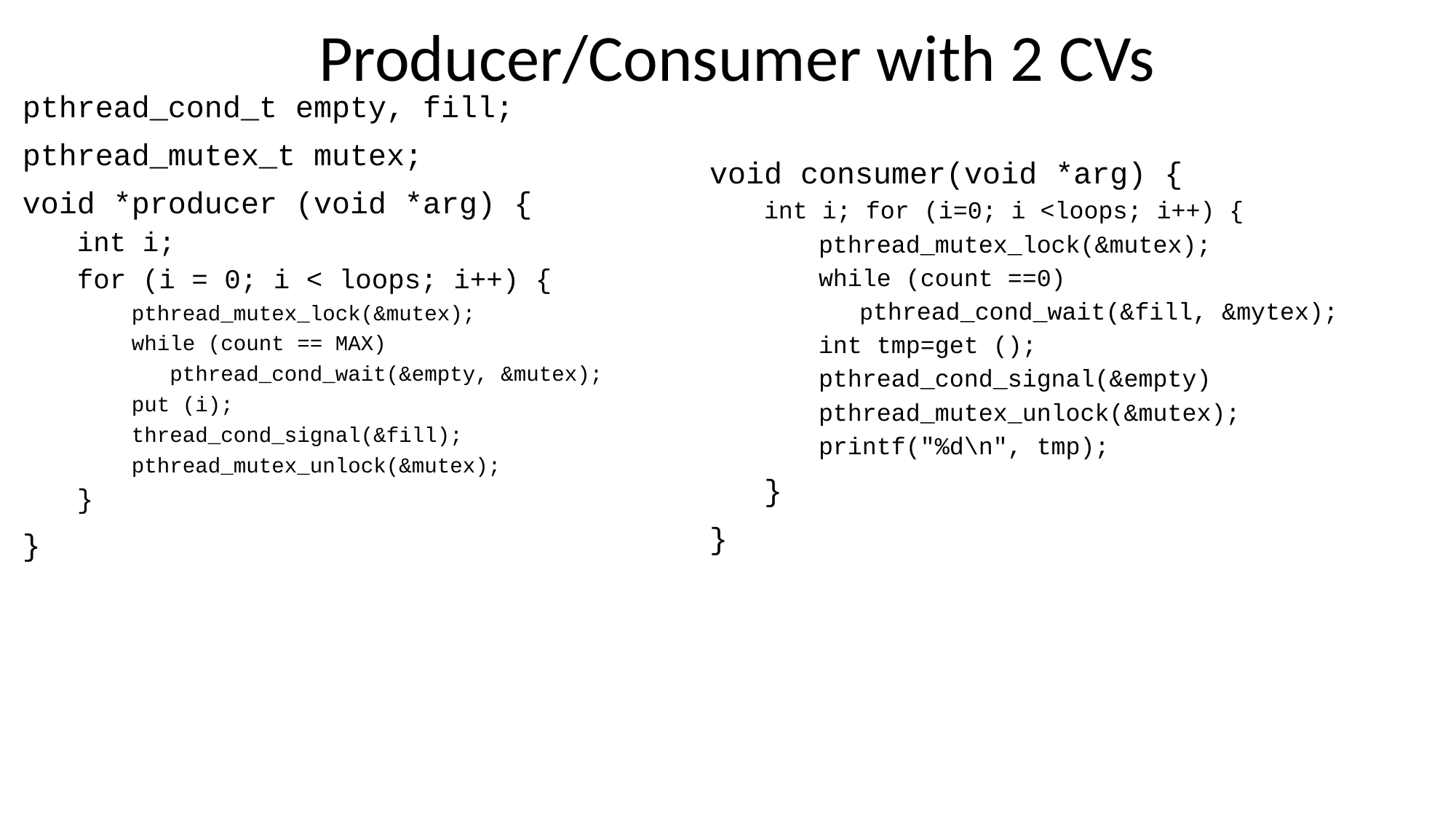

# Producer/Consumer with 2 CVs
﻿pthread_cond_t empty, fill;
﻿pthread_mutex_t mutex;
void *producer (void *arg) {
int i;
for (i = 0; i < loops; i++) {
pthread_mutex_lock(&mutex);
while (count == MAX)
   pthread_cond_wait(&empty, &mutex);
put (i);
thread_cond_signal(&fill);
pthread_mutex_unlock(&mutex);
}
}

void consumer(void *arg) {
int i; for (i=0; i <loops; i++) {
pthread_mutex_lock(&mutex);
while (count ==0)
   pthread_cond_wait(&fill, &mytex);
int tmp=get ();
pthread_cond_signal(&empty)
pthread_mutex_unlock(&mutex);
printf("%d\n", tmp);
   }
}